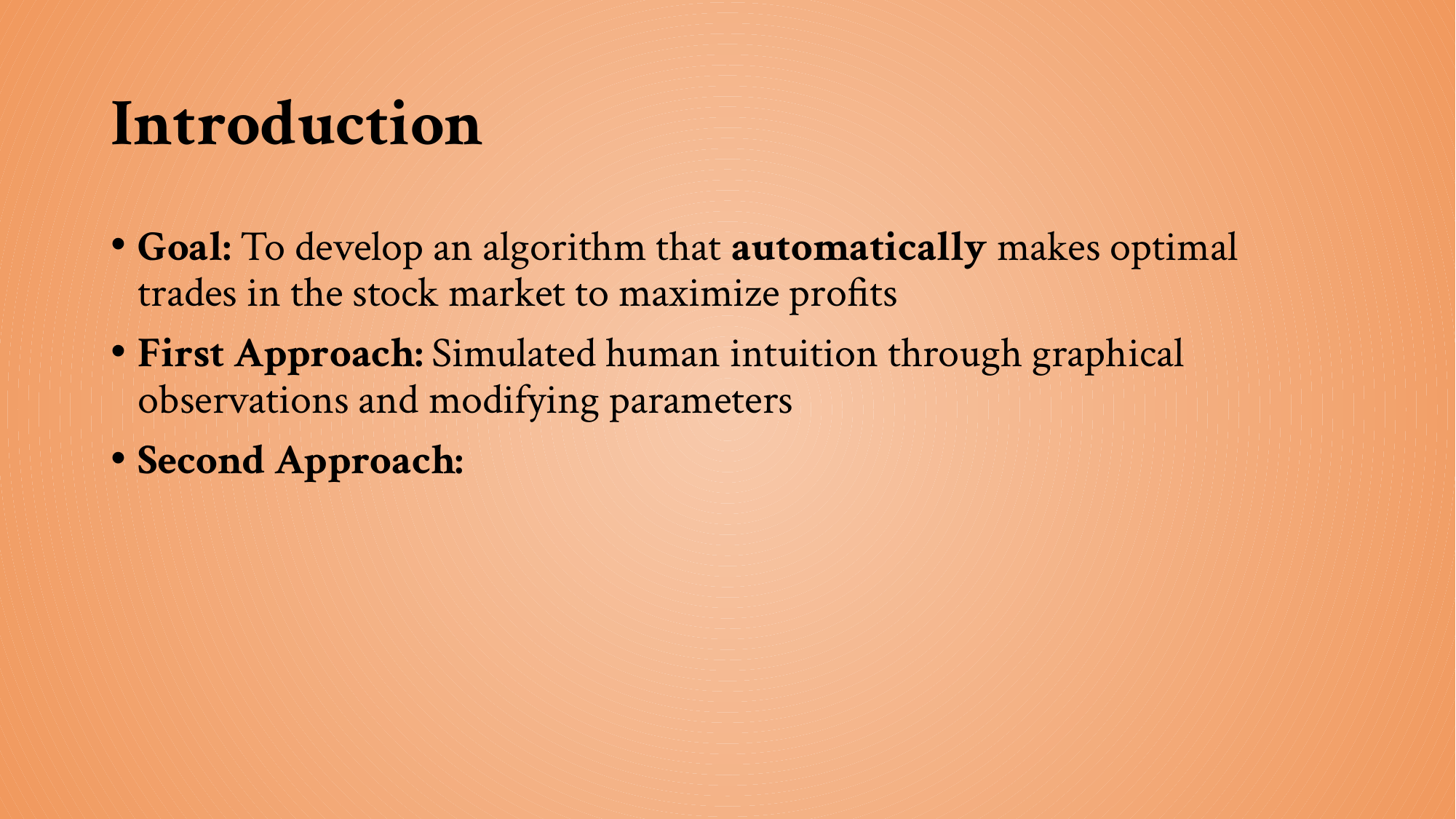

# Introduction
Goal: To develop an algorithm that automatically makes optimal trades in the stock market to maximize profits
First Approach: Simulated human intuition through graphical observations and modifying parameters
Second Approach: